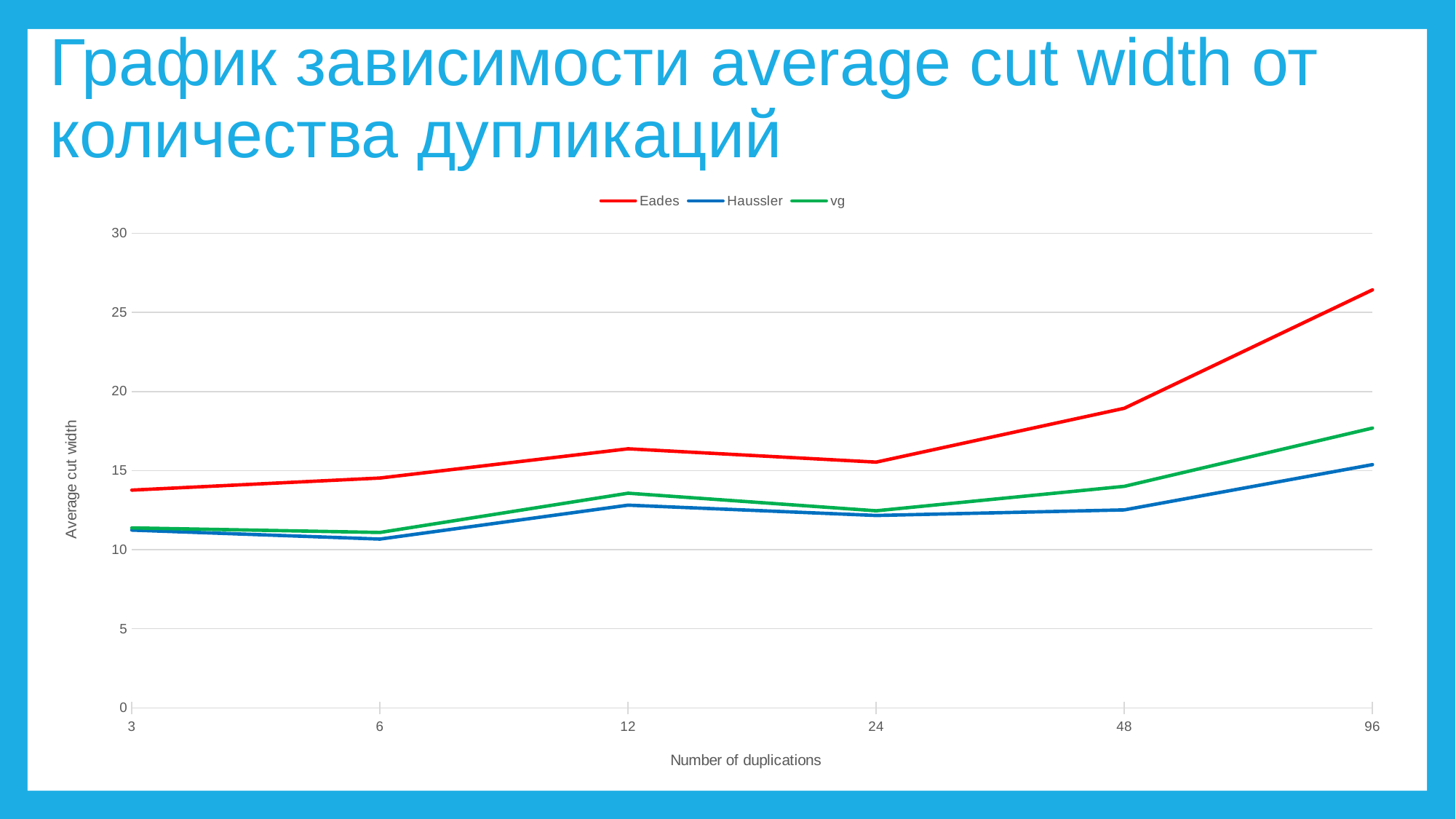

# График зависимости average cut width от количества дупликаций

### Chart

| Category |  |  |  |
|---|---|---|---|
| 3 | 13.765 | 11.23552 | 11.375 |
| 6 | 14.53 | 10.66896 | 11.086 |
| 12 | 16.378 | 12.81348 | 13.567 |
| 24 | 15.535 | 12.1606 | 12.457 |
| 48 | 18.941 | 12.51318 | 14.002 |
| 96 | 26.422 | 15.37778 | 17.688 |